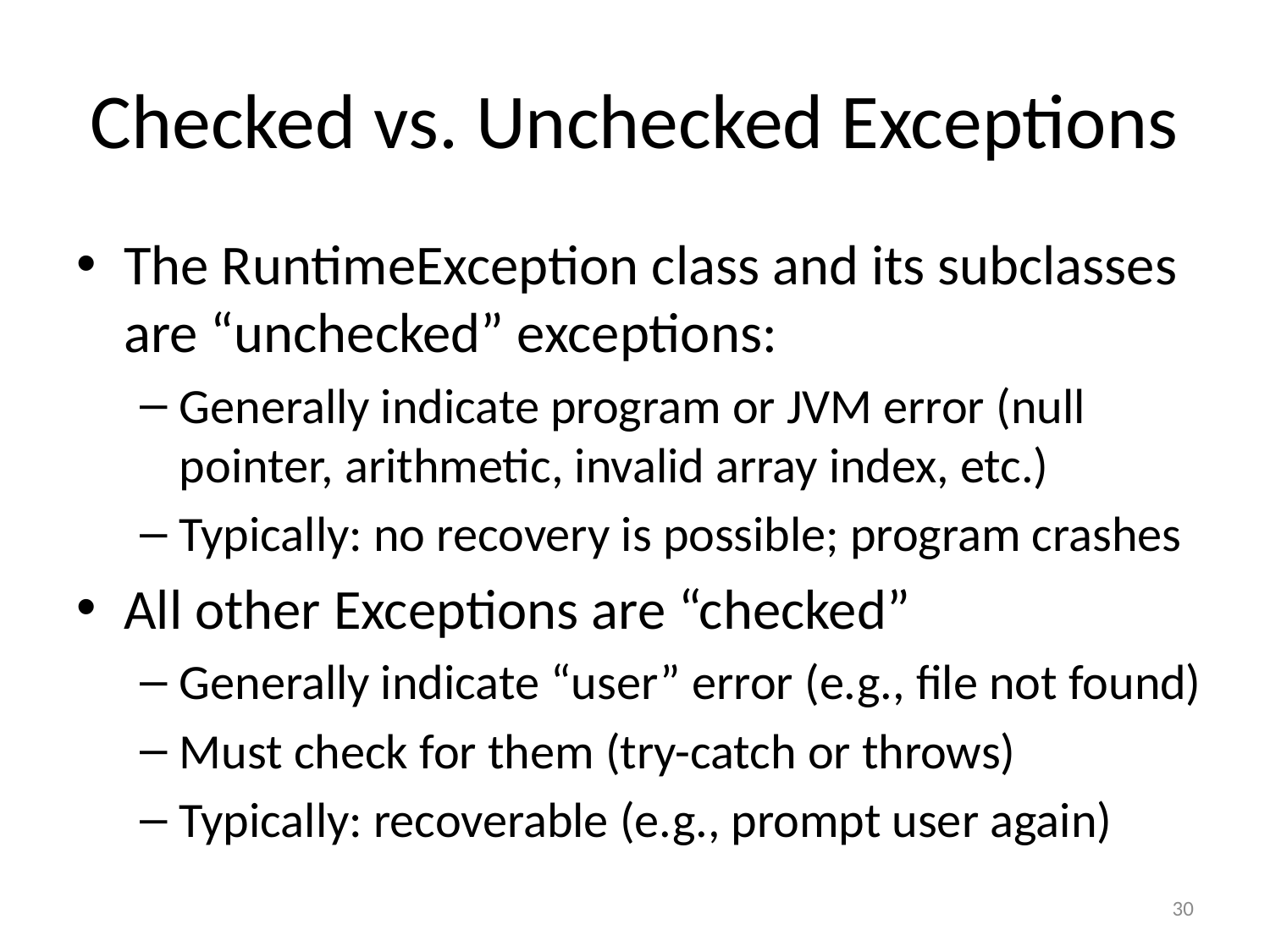

# Checked vs. Unchecked Exceptions
The RuntimeException class and its subclasses are “unchecked” exceptions:
Generally indicate program or JVM error (null pointer, arithmetic, invalid array index, etc.)
Typically: no recovery is possible; program crashes
All other Exceptions are “checked”
Generally indicate “user” error (e.g., file not found)
Must check for them (try-catch or throws)
Typically: recoverable (e.g., prompt user again)

30